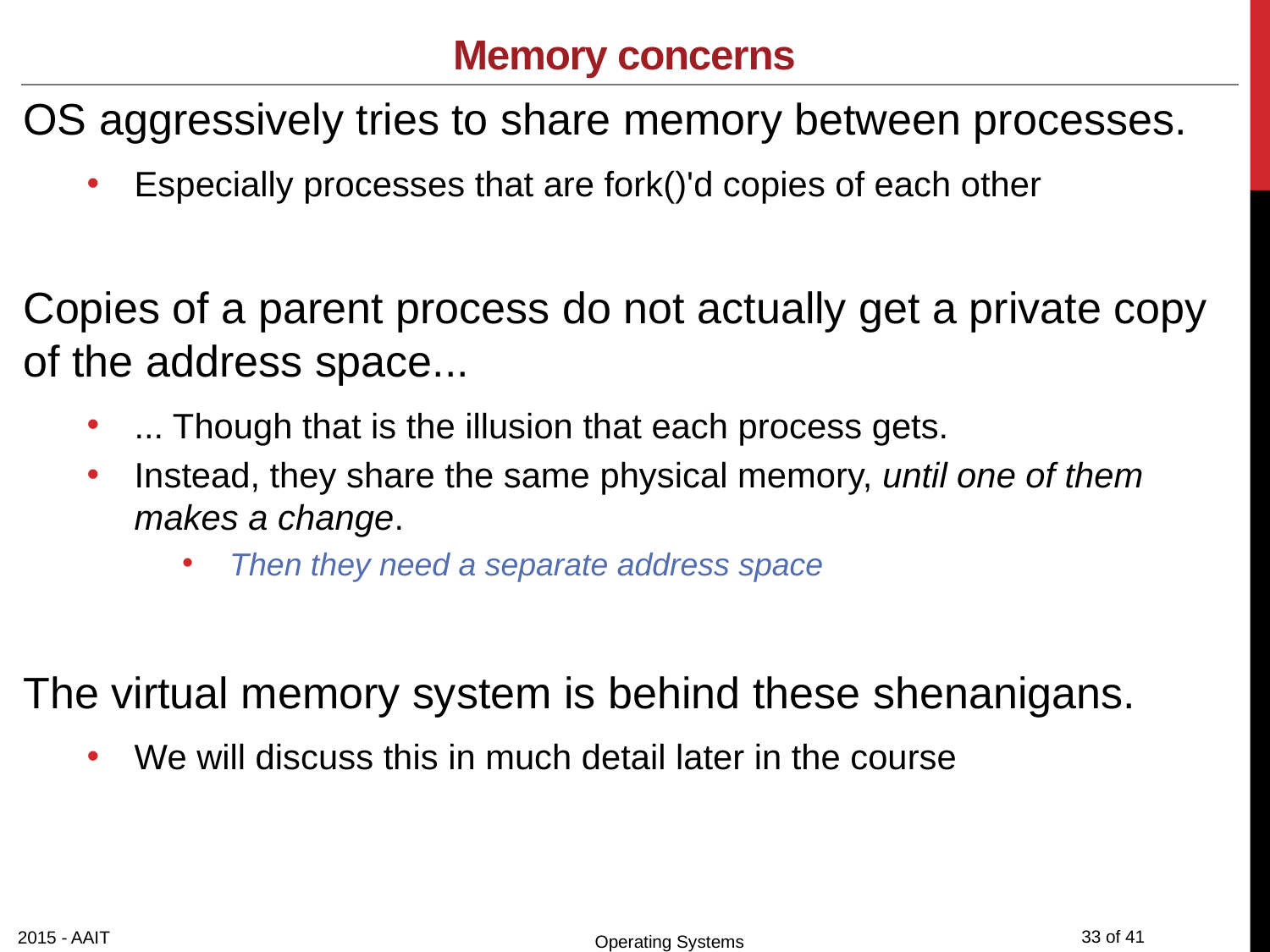

# Memory concerns
OS aggressively tries to share memory between processes.
Especially processes that are fork()'d copies of each other

Copies of a parent process do not actually get a private copy of the address space...
... Though that is the illusion that each process gets.
Instead, they share the same physical memory, until one of them makes a change.
Then they need a separate address space

The virtual memory system is behind these shenanigans.
We will discuss this in much detail later in the course

2015 - AAIT
Operating Systems
33 of 41